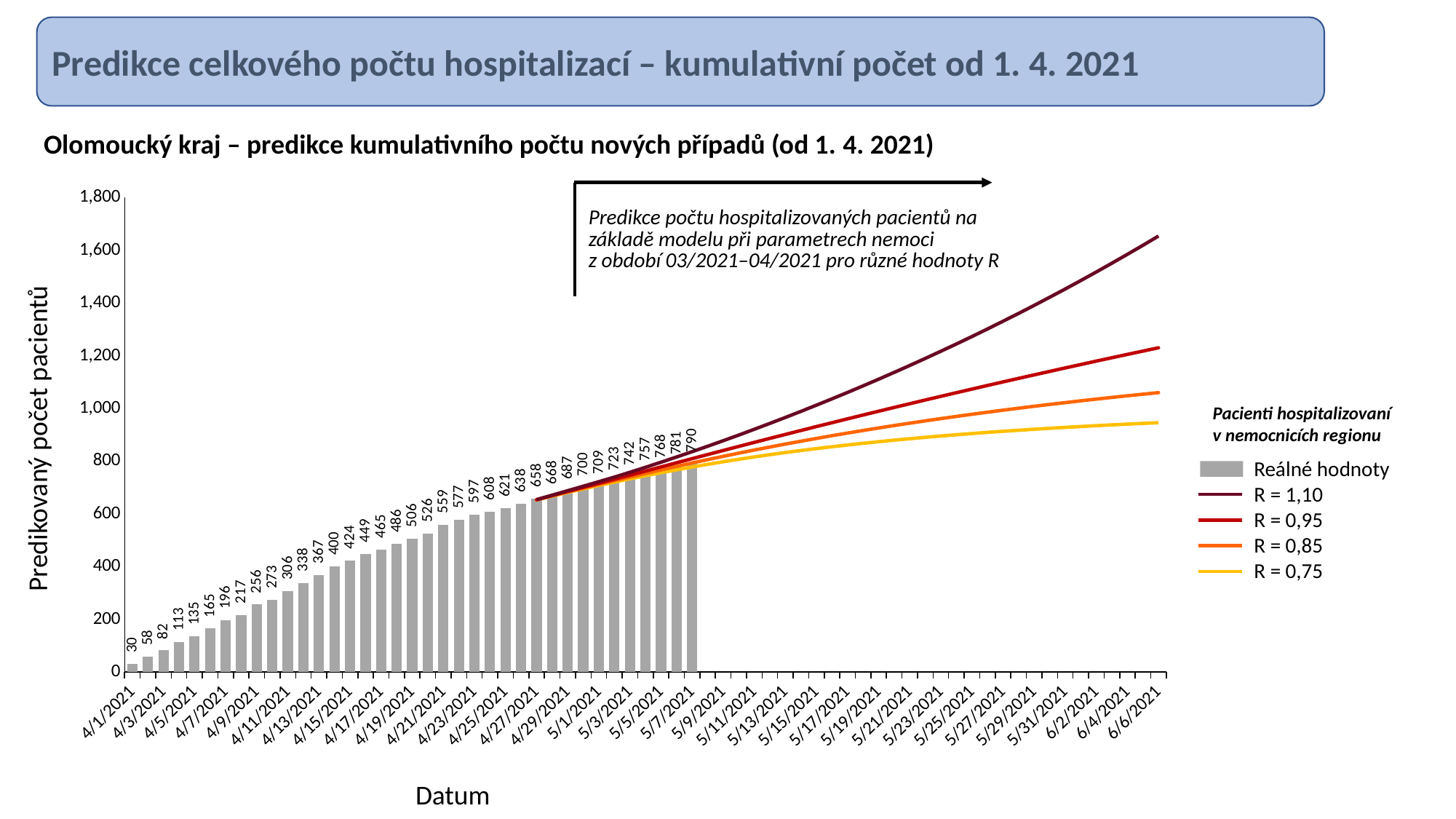

Predikce celkového počtu hospitalizací – kumulativní počet od 1. 4. 2021
Olomoucký kraj – predikce kumulativního počtu nových případů (od 1. 4. 2021)

### Chart

| Category |  |  |  |  |  |
|---|---|---|---|---|---|
| 44287 | 30.0 | None | None | None | None |
| 44288 | 58.0 | None | None | None | None |
| 44289 | 82.0 | None | None | None | None |
| 44290 | 113.0 | None | None | None | None |
| 44291 | 135.0 | None | None | None | None |
| 44292 | 165.0 | None | None | None | None |
| 44293 | 196.0 | None | None | None | None |
| 44294 | 217.0 | None | None | None | None |
| 44295 | 256.0 | None | None | None | None |
| 44296 | 273.0 | None | None | None | None |
| 44297 | 306.0 | None | None | None | None |
| 44298 | 338.0 | None | None | None | None |
| 44299 | 367.0 | None | None | None | None |
| 44300 | 400.0 | None | None | None | None |
| 44301 | 424.0 | None | None | None | None |
| 44302 | 449.0 | None | None | None | None |
| 44303 | 465.0 | None | None | None | None |
| 44304 | 486.0 | None | None | None | None |
| 44305 | 506.0 | None | None | None | None |
| 44306 | 526.0 | None | None | None | None |
| 44307 | 559.0 | None | None | None | None |
| 44308 | 577.0 | None | None | None | None |
| 44309 | 597.0 | None | None | None | None |
| 44310 | 608.0 | None | None | None | None |
| 44311 | 621.0 | None | None | None | None |
| 44312 | 638.0 | None | None | None | None |
| 44313 | 658.0 | 653.0008406447125 | 653.3789723175872 | 653.754239356575 | 654.3185722320001 |
| 44314 | 668.0 | 667.5042274848411 | 668.5452097221132 | 669.5827328917719 | 671.1436118139521 |
| 44315 | 687.0 | 681.4617684153038 | 683.3544798756437 | 685.243471975121 | 688.0837111893222 |
| 44316 | 700.0 | 694.9262202947342 | 697.8002333718738 | 700.6702754190555 | 704.9827728994734 |
| 44317 | 709.0 | 707.9227300902305 | 711.9472759324569 | 715.9847723936621 | 722.0876389454762 |
| 44318 | 723.0 | 720.5587226591188 | 725.9381346185801 | 731.3796236392493 | 739.6901336268999 |
| 44319 | 742.0 | 732.8552896732701 | 739.8174519565209 | 746.9355548492374 | 757.9404903928975 |
| 44320 | 757.0 | 744.7529573721713 | 753.5398199211184 | 762.6256040568632 | 776.8545977102895 |
| 44321 | 768.0 | 756.2676279665343 | 767.066412043252 | 778.351029408534 | 796.2355699574885 |
| 44322 | 781.0 | 767.3808818914223 | 780.3513531692486 | 794.0372965806573 | 815.9821732505791 |
| 44323 | 790.0 | 778.0657237703747 | 793.3563233899282 | 809.654181536763 | 836.0973555953398 |
| 44324 | None | 788.2725250134191 | 806.0434539879691 | 825.1930015958523 | 856.6538468098993 |
| 44325 | None | 798.0220273943189 | 818.4284974226164 | 840.6646422172236 | 877.683353721812 |
| 44326 | None | 807.3387411933257 | 830.5204417196599 | 856.06235106143 | 899.1625702983196 |
| 44327 | None | 816.2330150227174 | 842.3060678867673 | 871.3600551529238 | 921.0406752576922 |
| 44328 | None | 824.724979961716 | 853.7850629278357 | 886.5381305543087 | 943.2895247108579 |
| 44329 | None | 832.8272758145267 | 864.9674128843538 | 901.6004470206526 | 965.9415408219852 |
| 44330 | None | 840.5493200165777 | 875.8546708308257 | 916.5532549263849 | 989.0326536745899 |
| 44331 | None | 847.9008376936847 | 886.445585478368 | 931.3966221567221 | 1012.5767846799049 |
| 44332 | None | 854.9080526381739 | 896.7546984411531 | 946.1314638237812 | 1036.5625949593375 |
| 44333 | None | 861.5869264673419 | 906.7924704915415 | 960.7496747397306 | 1060.97697519799 |
| 44334 | None | 867.9510809553447 | 916.5623417922247 | 975.2488492667078 | 1085.81851467482 |
| 44335 | None | 874.0194099950036 | 926.0694184838553 | 989.6358798961533 | 1111.1127678298012 |
| 44336 | None | 879.8043631314295 | 935.3262956112694 | 1003.9127587547325 | 1136.8841065050517 |
| 44337 | None | 885.3200899135093 | 944.3358897579905 | 1018.0813576749836 | 1163.1382204142833 |
| 44338 | None | 890.5790369114284 | 953.1060151587883 | 1032.1386382624173 | 1189.8724755349363 |
| 44339 | None | 895.5919568659226 | 961.6412611079445 | 1046.0849649507209 | 1217.0838556384601 |
| 44340 | None | 900.374714063157 | 969.9512229118761 | 1059.921433463221 | 1244.7835323838558 |
| 44341 | None | 904.9409241625435 | 978.0433231088662 | 1073.6491390922627 | 1272.987955544565 |
| 44342 | None | 909.2972587667487 | 985.9211033538435 | 1087.2741443155805 | 1301.7140198752254 |
| 44343 | None | 913.4562465128006 | 993.5918017070512 | 1100.7938155208333 | 1330.9664341909395 |
| 44344 | None | 917.4269732549863 | 1001.0617196843575 | 1114.208068963753 | 1360.7489295793491 |
| 44345 | None | 921.2176184389497 | 1008.3341046188559 | 1127.5201105684314 | 1391.0678258592297 |
| 44346 | None | 924.8388805032608 | 1015.4172508815631 | 1140.7251531102117 | 1421.9355470900346 |
| 44347 | None | 928.2988378994778 | 1022.3146395209969 | 1153.8283242588159 | 1453.362985739081 |
| 44348 | None | 931.6048998015567 | 1029.0344524390623 | 1166.830880610951 | 1485.3608518638687 |
| 44349 | None | 934.7671080955824 | 1035.580075614762 | 1179.7333269255337 | 1517.939867369087 |
| 44350 | None | 937.7901308278656 | 1041.9568209866238 | 1192.536050807772 | 1551.107901452171 |
| 44351 | None | 940.6832008392723 | 1048.1702527554485 | 1205.23943931537 | 1584.8751920405712 |
| 44352 | None | 943.4505802565579 | 1054.2231263933559 | 1217.8466458926068 | 1619.2524704885323 |
| 44353 | None | 946.1011514219324 | 1060.120438889093 | 1230.3557181978017 | 1654.2506289619728 |
|  | None | None | None | None | None |
|  | None | None | None | None | None |
|  | None | None | None | None | None |
|  | None | None | None | None | None |
|  | None | None | None | None | None |
|  | None | None | None | None | None |
|  | None | None | None | None | None |
|  | None | None | None | None | None |
|  | None | None | None | None | None |
|  | None | None | None | None | None |
|  | None | None | None | None | None |
|  | None | None | None | None | None |
|  | None | None | None | None | None |
|  | None | None | None | None | None |
|  | None | None | None | None | None |
|  | None | None | None | None | None |
|  | None | None | None | None | None |
|  | None | None | None | None | None |
|  | None | None | None | None | None |
|  | None | None | None | None | None |
|  | None | None | None | None | None |
|  | None | None | None | None | None |
|  | None | None | None | None | None |
|  | None | None | None | None | None |
|  | None | None | None | None | None |
|  | None | None | None | None | None |
|  | None | None | None | None | None |
|  | None | None | None | None | None |
|  | None | None | None | None | None |
|  | None | None | None | None | None |
|  | None | None | None | None | None |
|  | None | None | None | None | None |
|  | None | None | None | None | None |
|  | None | None | None | None | None |
|  | None | None | None | None | None |
|  | None | None | None | None | None |
|  | None | None | None | None | None |
|  | None | None | None | None | None |
|  | None | None | None | None | None |
|  | None | None | None | None | None |
|  | None | None | None | None | None |
|  | None | None | None | None | None |
|  | None | None | None | None | None |
|  | None | None | None | None | None |
|  | None | None | None | None | None |
|  | None | None | None | None | None |
|  | None | None | None | None | None |
|  | None | None | None | None | None |
|  | None | None | None | None | None |
|  | None | None | None | None | None |
|  | None | None | None | None | None |
|  | None | None | None | None | None |
|  | None | None | None | None | None |
|  | None | None | None | None | None |
|  | None | None | None | None | None |
|  | None | None | None | None | None |
|  | None | None | None | None | None |
|  | None | None | None | None | None |
|  | None | None | None | None | None |
|  | None | None | None | None | None |
|  | None | None | None | None | None |
|  | None | None | None | None | None |
|  | None | None | None | None | None |
|  | None | None | None | None | None |
|  | None | None | None | None | None |
|  | None | None | None | None | None |
|  | None | None | None | None | None |
|  | None | None | None | None | None |
|  | None | None | None | None | None |
|  | None | None | None | None | None |
|  | None | None | None | None | None |
|  | None | None | None | None | None |
|  | None | None | None | None | None |
|  | None | None | None | None | None |
|  | None | None | None | None | None |
|  | None | None | None | None | None |
|  | None | None | None | None | None |
|  | None | None | None | None | None |
|  | None | None | None | None | None |
|  | None | None | None | None | None |
|  | None | None | None | None | None |
|  | None | None | None | None | None |
|  | None | None | None | None | None |
|  | None | None | None | None | None |
|  | None | None | None | None | None |
|  | None | None | None | None | None |
|  | None | None | None | None | None |
|  | None | None | None | None | None |
|  | None | None | None | None | None |
|  | None | None | None | None | None |
|  | None | None | None | None | None |
|  | None | None | None | None | None |
|  | None | None | None | None | None |
|  | None | None | None | None | None |
|  | None | None | None | None | None |
|  | None | None | None | None | None |
|  | None | None | None | None | None |
|  | None | None | None | None | None |
|  | None | None | None | None | None |
|  | None | None | None | None | None |
|  | None | None | None | None | None |
|  | None | None | None | None | None |
|  | None | None | None | None | None |
|  | None | None | None | None | None |
|  | None | None | None | None | None |
|  | None | None | None | None | None |
|  | None | None | None | None | None |
|  | None | None | None | None | None |
|  | None | None | None | None | None |
|  | None | None | None | None | None |
|  | None | None | None | None | None |
|  | None | None | None | None | None |
|  | None | None | None | None | None |
|  | None | None | None | None | None |
| Predikce počtu hospitalizovaných pacientů na základě modelu při parametrech nemoci z období 03/2021–04/2021 pro různé hodnoty R |
| --- |
Pacienti hospitalizovaní v nemocnicích regionu
Predikovaný počet pacientů
Reálné hodnoty
R = 1,10
R = 0,95
R = 0,85
R = 0,75

Datum